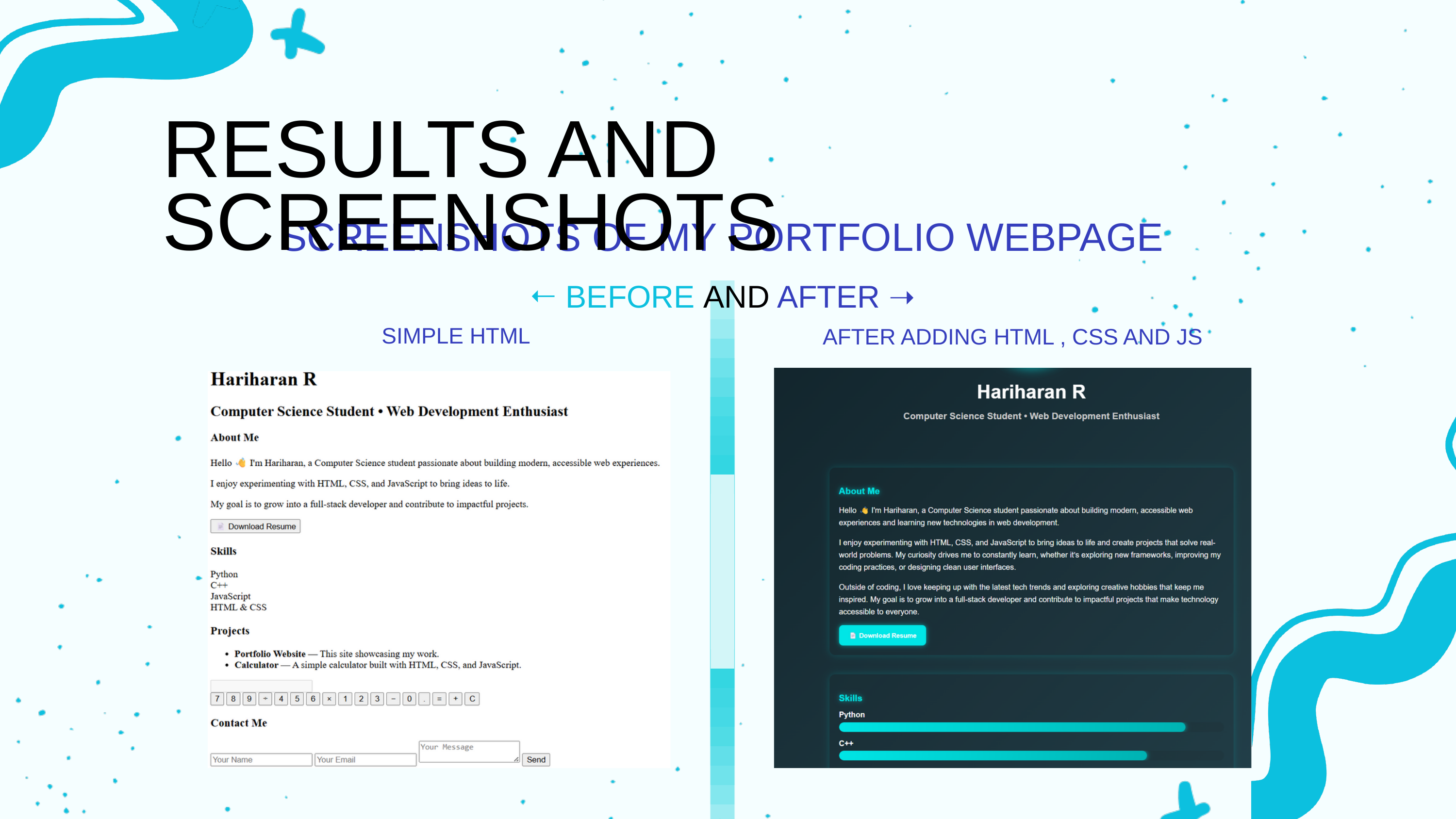

RESULTS AND SCREENSHOTS
SCREENSHOTS OF MY PORTFOLIO WEBPAGE
🠠 BEFORE AND AFTER ➝
SIMPLE HTML
AFTER ADDING HTML , CSS AND JS